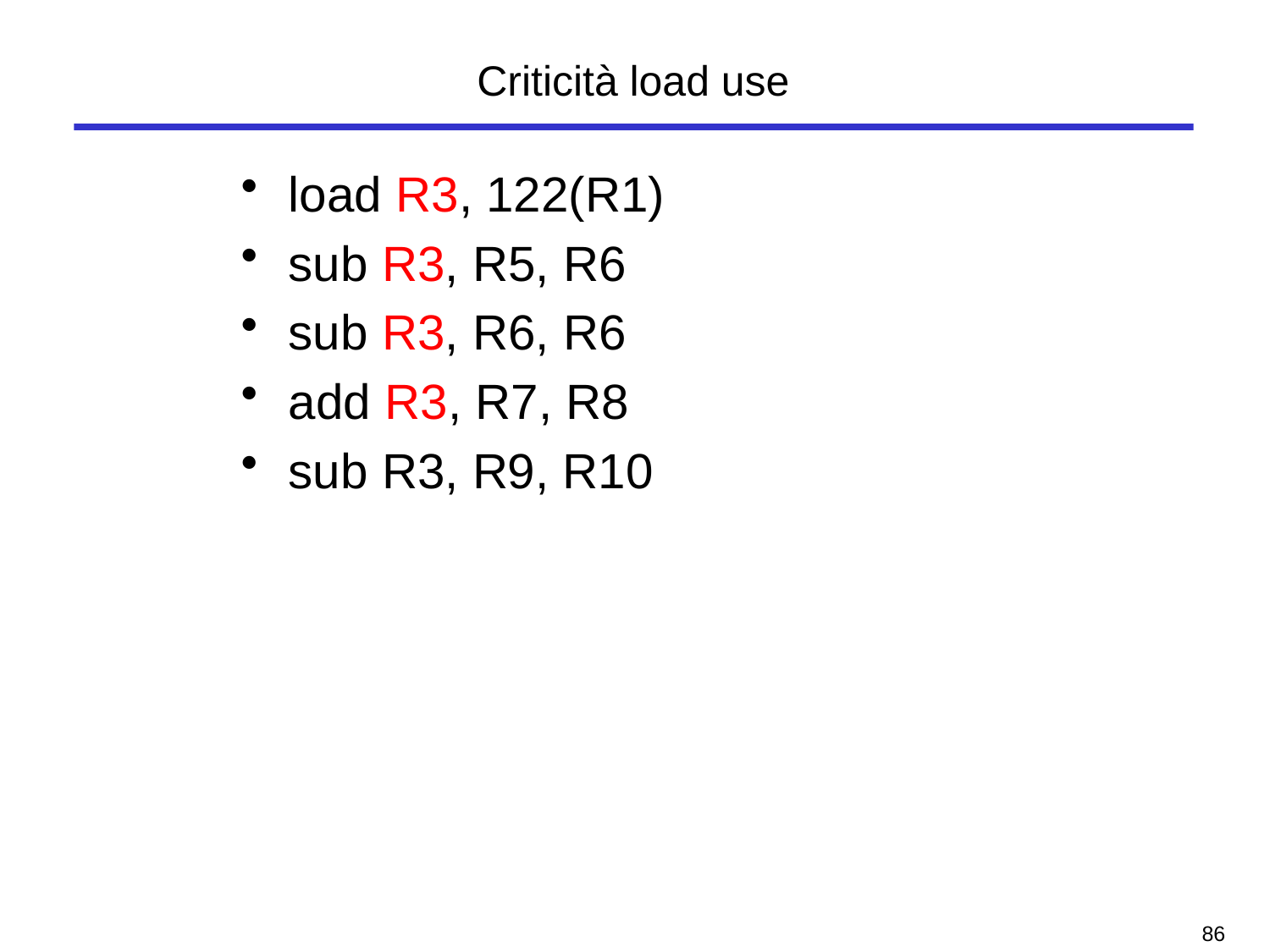

# Criticità load use
load R3, 122(R1)
sub R3, R5, R6
sub R3, R6, R6
add R3, R7, R8
sub R3, R9, R10

86